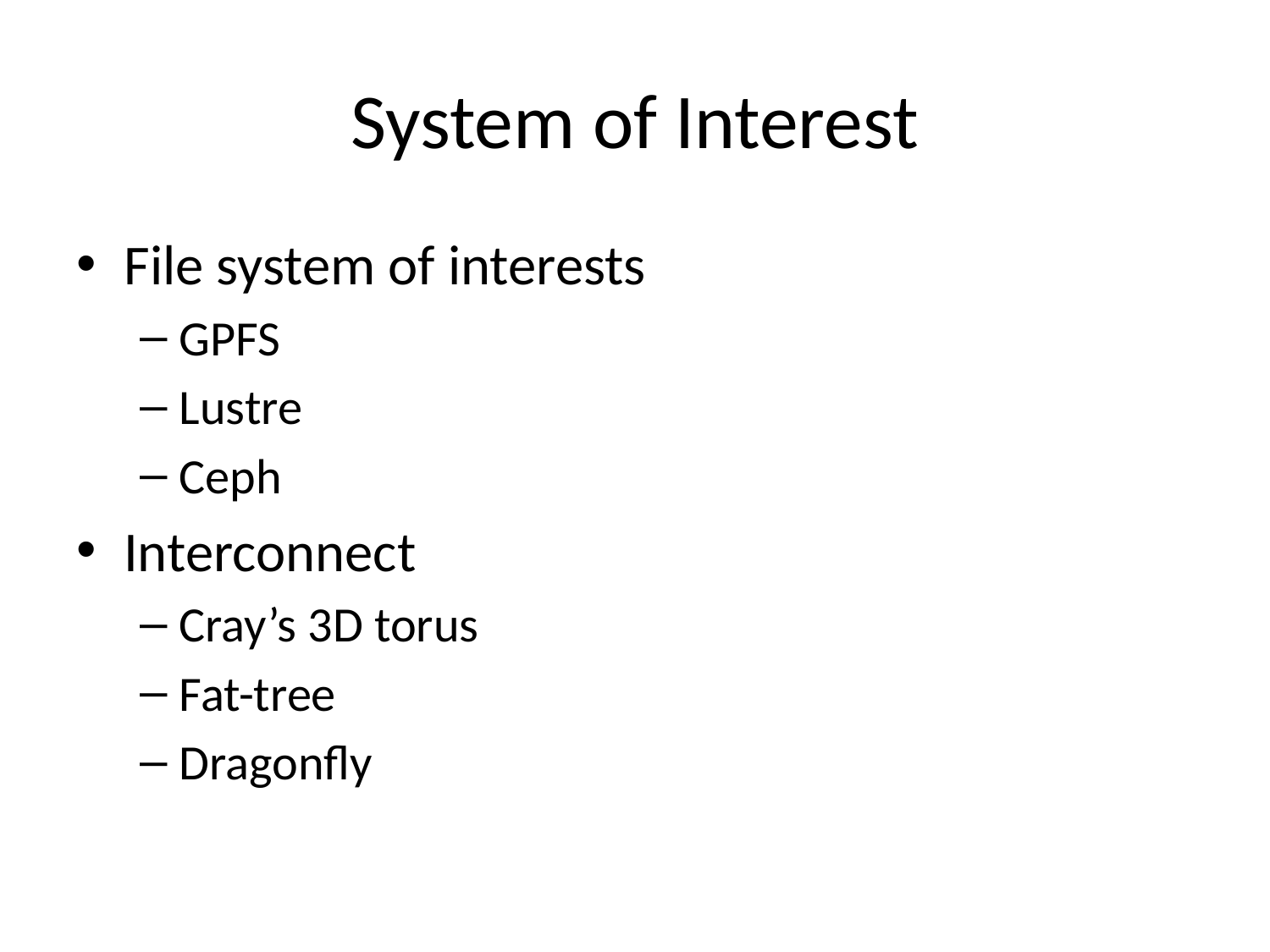

# System of Interest
File system of interests
GPFS
Lustre
Ceph
Interconnect
Cray’s 3D torus
Fat-tree
Dragonfly